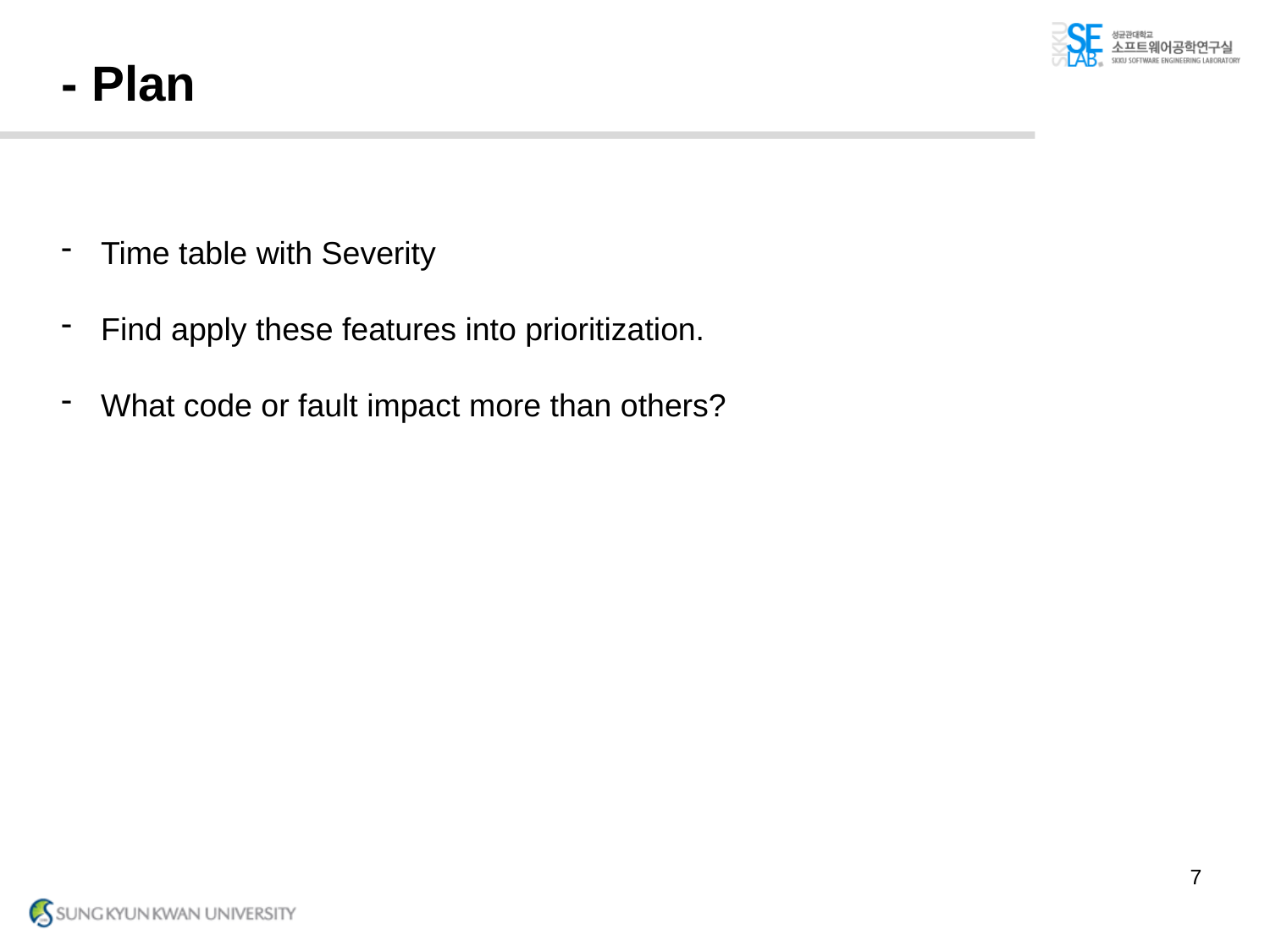

# - Plan
Time table with Severity

Find apply these features into prioritization.

What code or fault impact more than others?
7